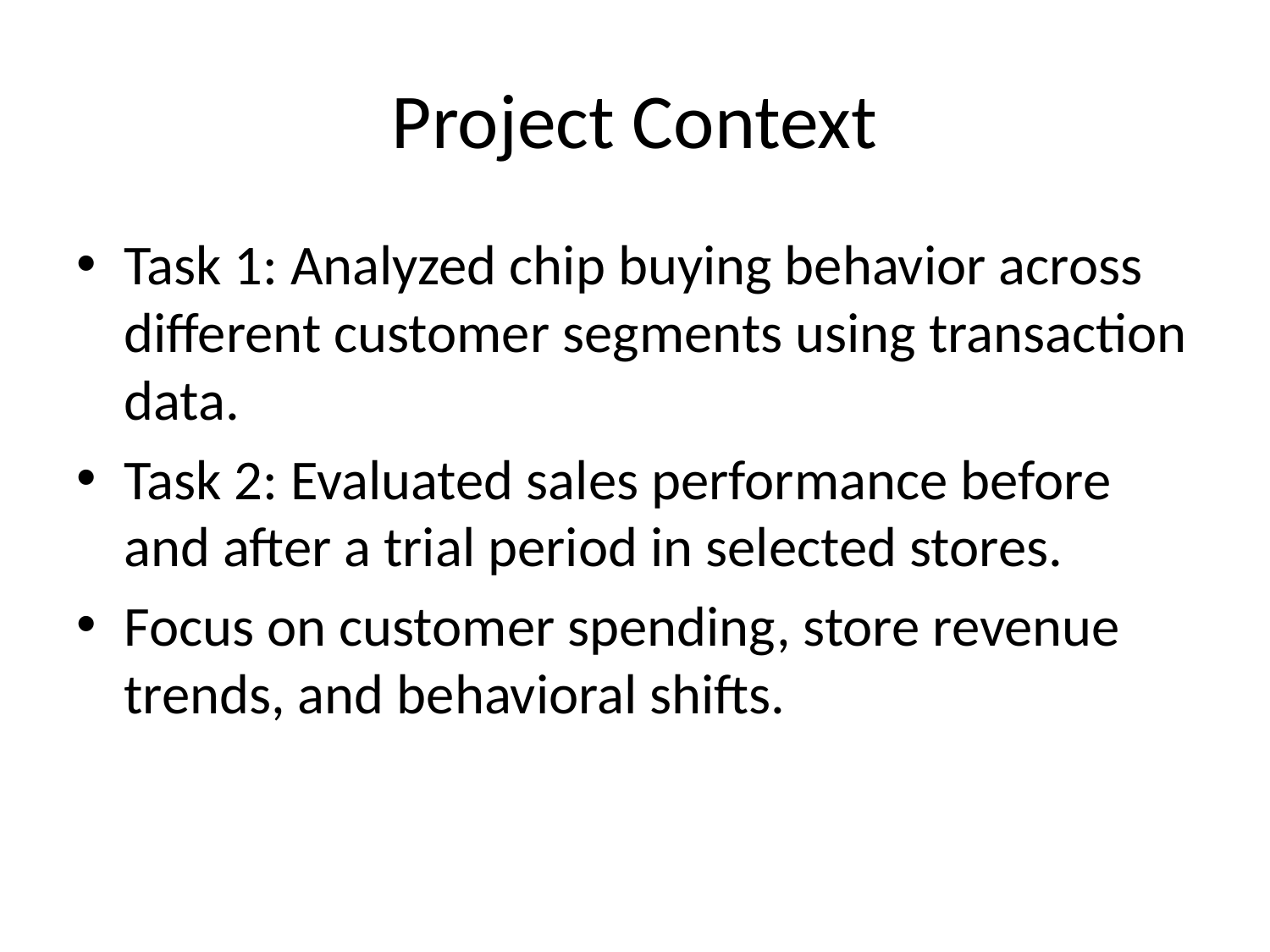

# Project Context
Task 1: Analyzed chip buying behavior across different customer segments using transaction data.
Task 2: Evaluated sales performance before and after a trial period in selected stores.
Focus on customer spending, store revenue trends, and behavioral shifts.